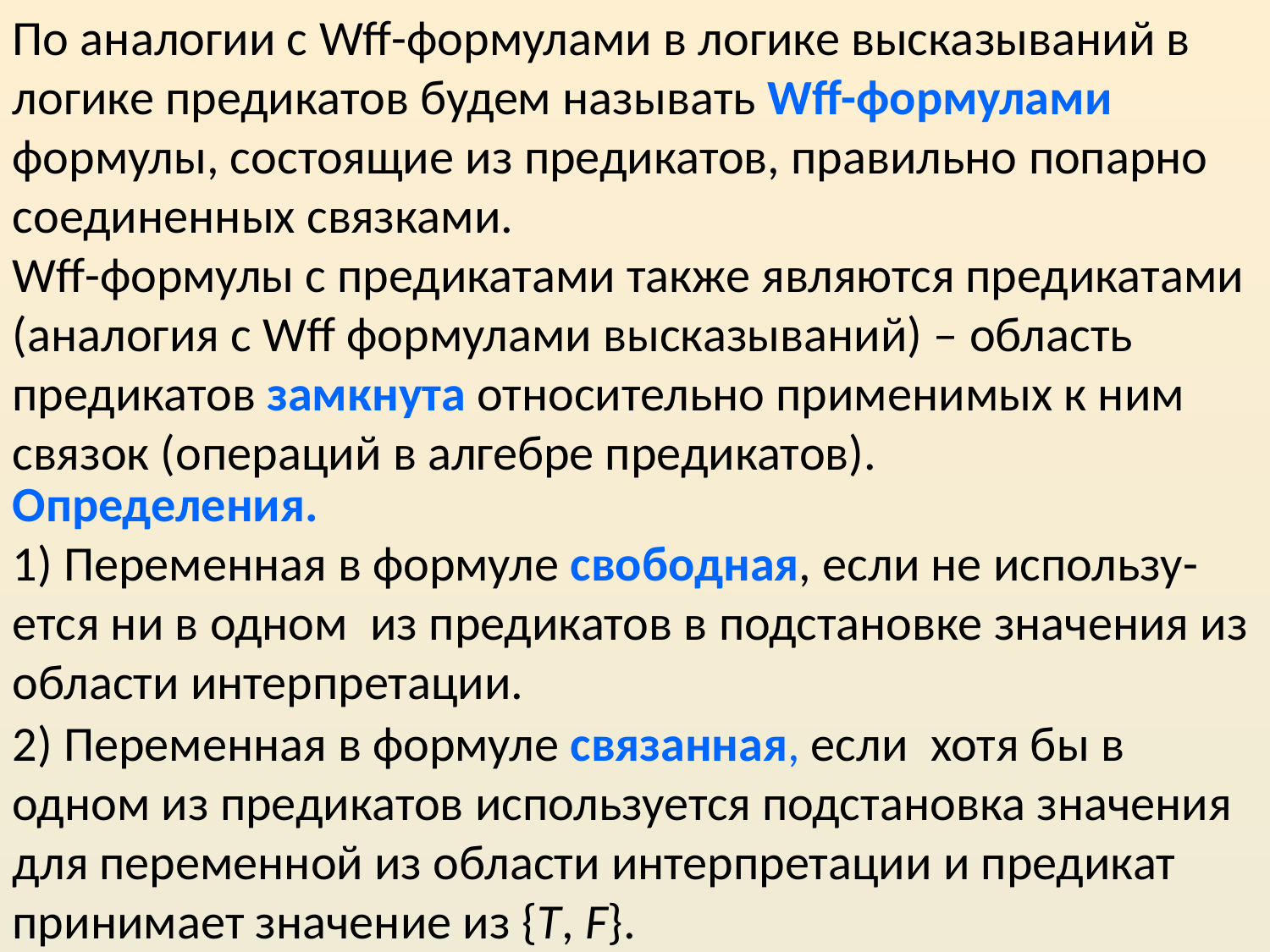

По аналогии с Wff-формулами в логике высказываний в логике предикатов будем называть Wff-формулами формулы, состоящие из предикатов, правильно попарно соединенных связками.
Wff-формулы с предикатами также являются предикатами (аналогия с Wff формулами высказываний) – область предикатов замкнута относительно применимых к ним связок (операций в алгебре предикатов).
Определения.
1) Переменная в формуле свободная, если не использу-ется ни в одном  из предикатов в подстановке значения из области интерпретации.
2) Переменная в формуле связанная, если  хотя бы в одном из предикатов используется подстановка значения для переменной из области интерпретации и предикат принимает значение из {T, F}.